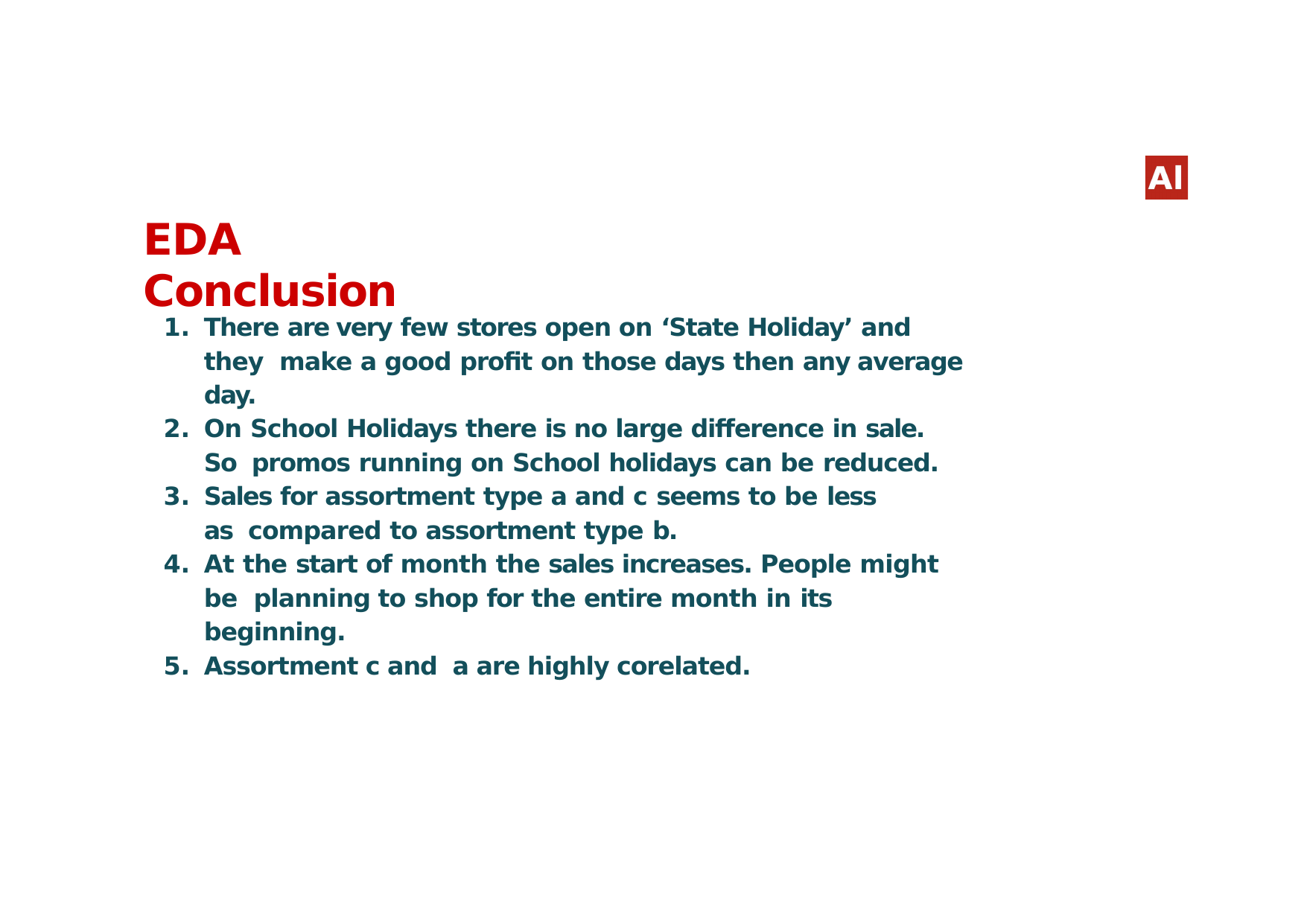

# EDA Conclusion
There are very few stores open on ‘State Holiday’ and they  make a good profit on those days then any average day.
On School Holidays there is no large difference in sale. So  promos running on School holidays can be reduced.
Sales for assortment type a and c seems to be less as  compared to assortment type b.
At the start of month the sales increases. People might be  planning to shop for the entire month in its beginning.
Assortment c and  a are highly corelated.